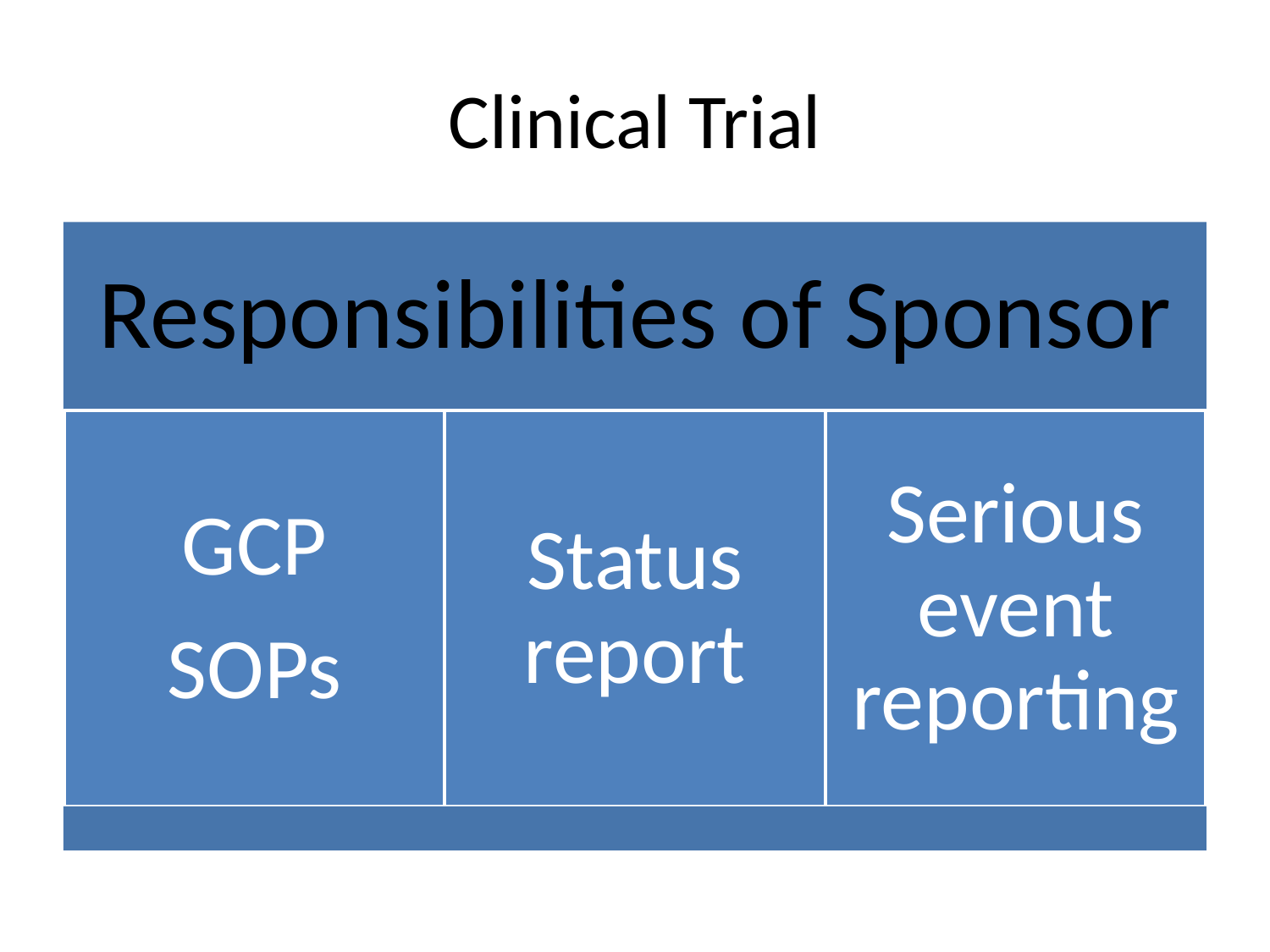

# Clinical Trial
Responsibilities of Sponsor
GCP
SOPs
Status report
Serious event reporting